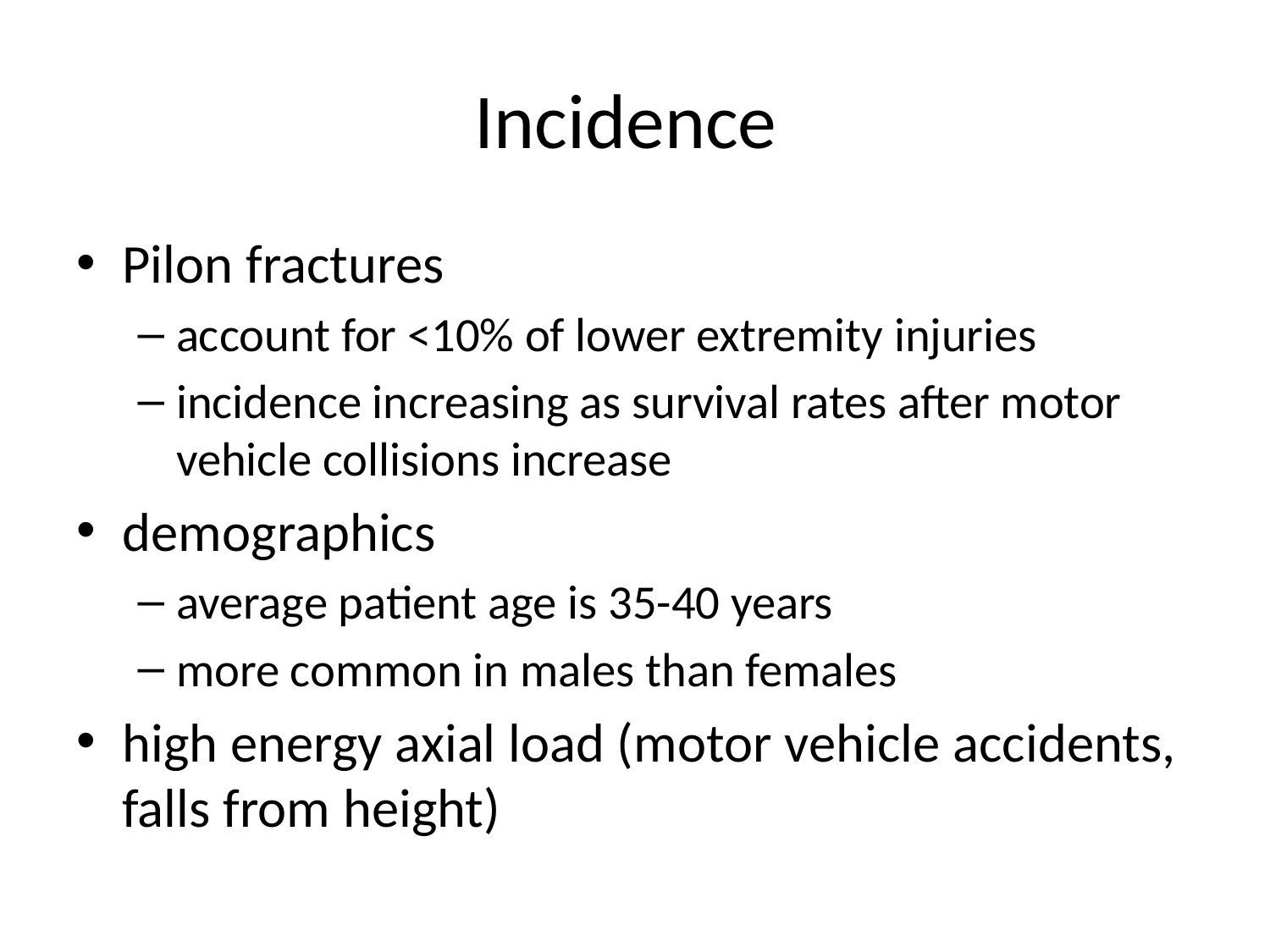

# Incidence
Pilon fractures
account for <10% of lower extremity injuries
incidence increasing as survival rates after motor vehicle collisions increase
demographics
average patient age is 35-40 years
more common in males than females
high energy axial load (motor vehicle accidents, falls from height)